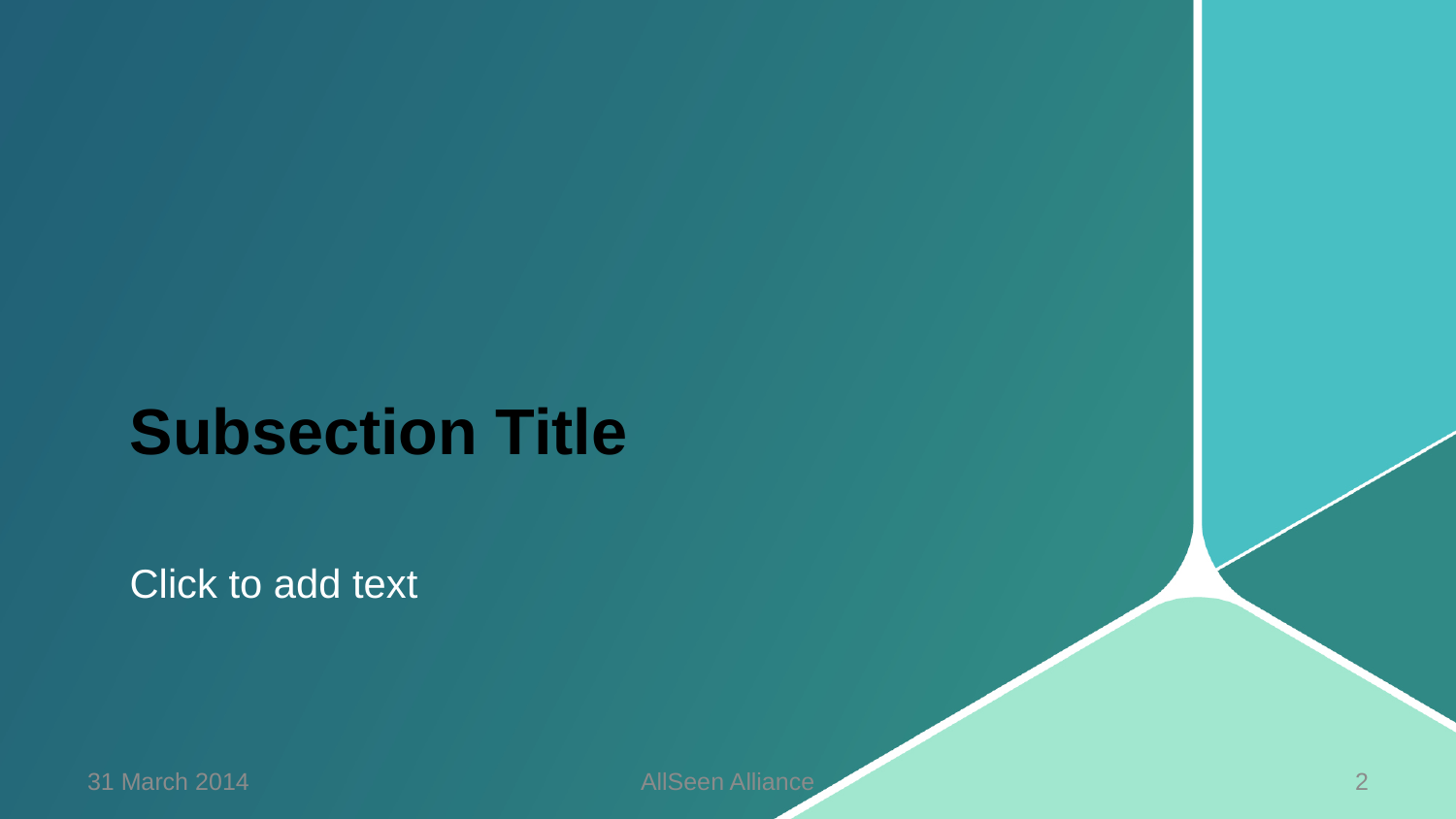

# Subsection Title
Click to add text
31 March 2014
AllSeen Alliance
2